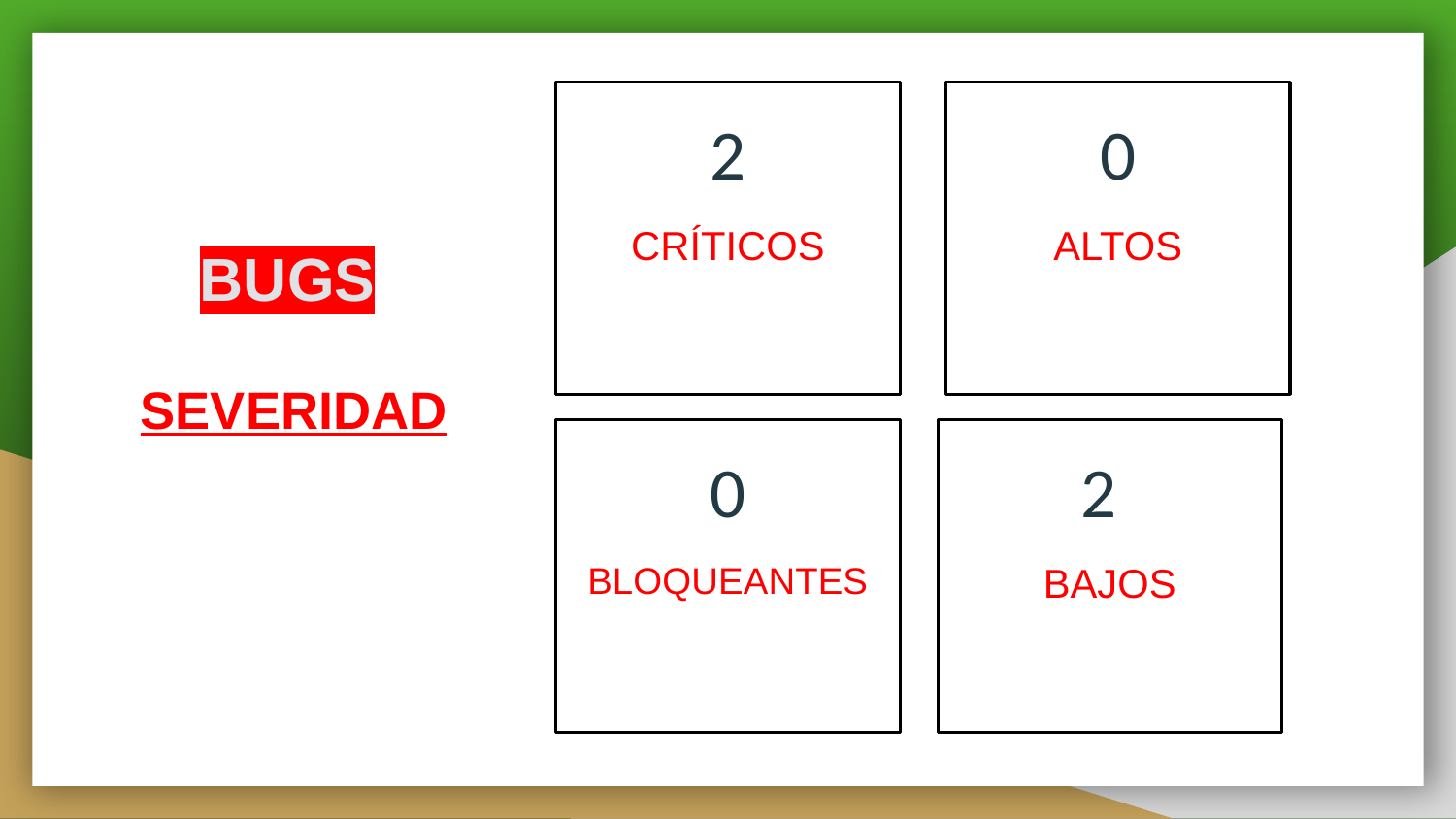

2
0
CRÍTICOS
ALTOS
# BUGS
SEVERIDAD
0
        2
BLOQUEANTES
BAJOS